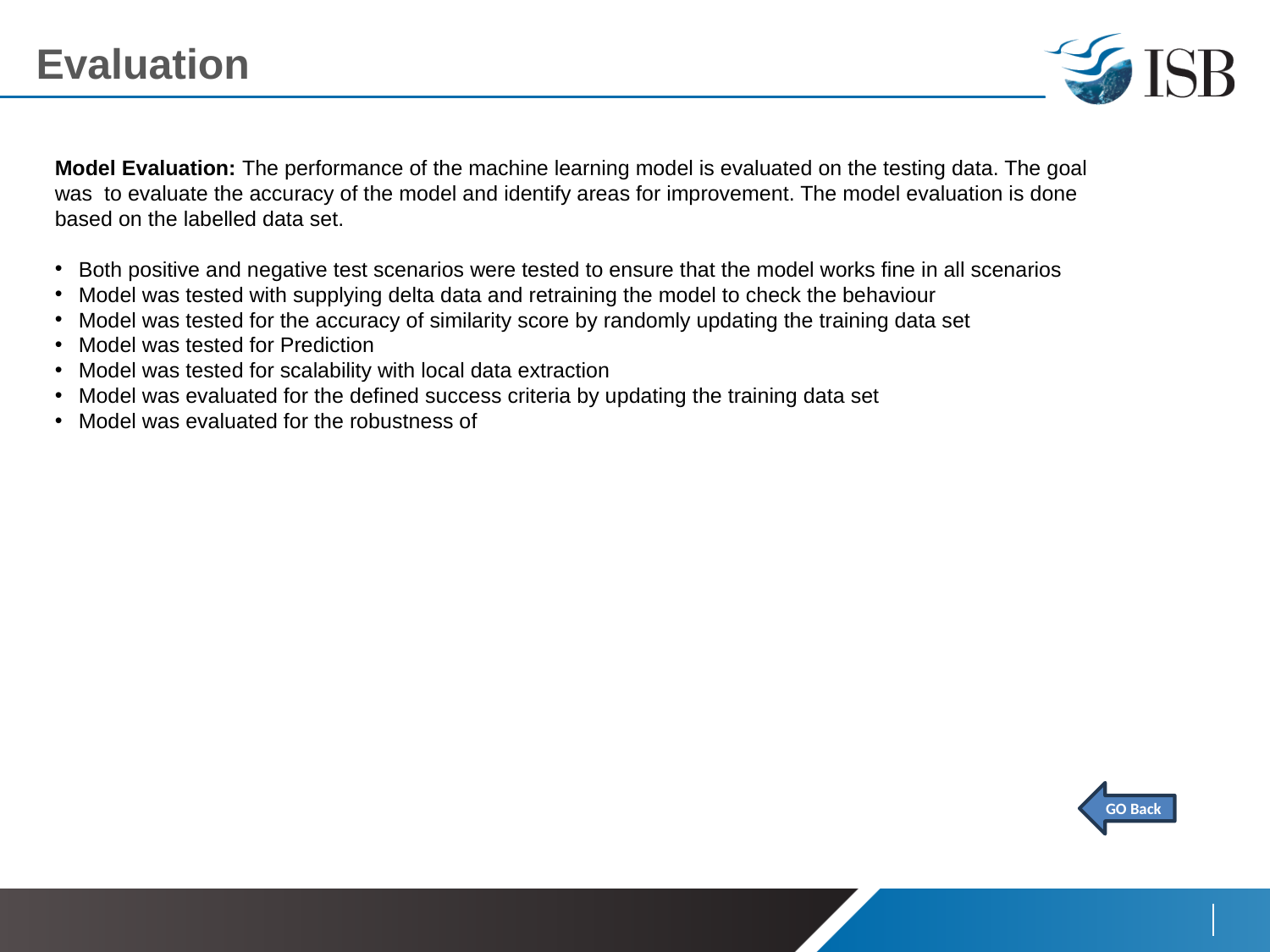

# Evaluation
Model Evaluation: The performance of the machine learning model is evaluated on the testing data. The goal was  to evaluate the accuracy of the model and identify areas for improvement. The model evaluation is done based on the labelled data set.

Both positive and negative test scenarios were tested to ensure that the model works fine in all scenarios
Model was tested with supplying delta data and retraining the model to check the behaviour
Model was tested for the accuracy of similarity score by randomly updating the training data set
Model was tested for Prediction
Model was tested for scalability with local data extraction
Model was evaluated for the defined success criteria by updating the training data set
Model was evaluated for the robustness of
GO Back